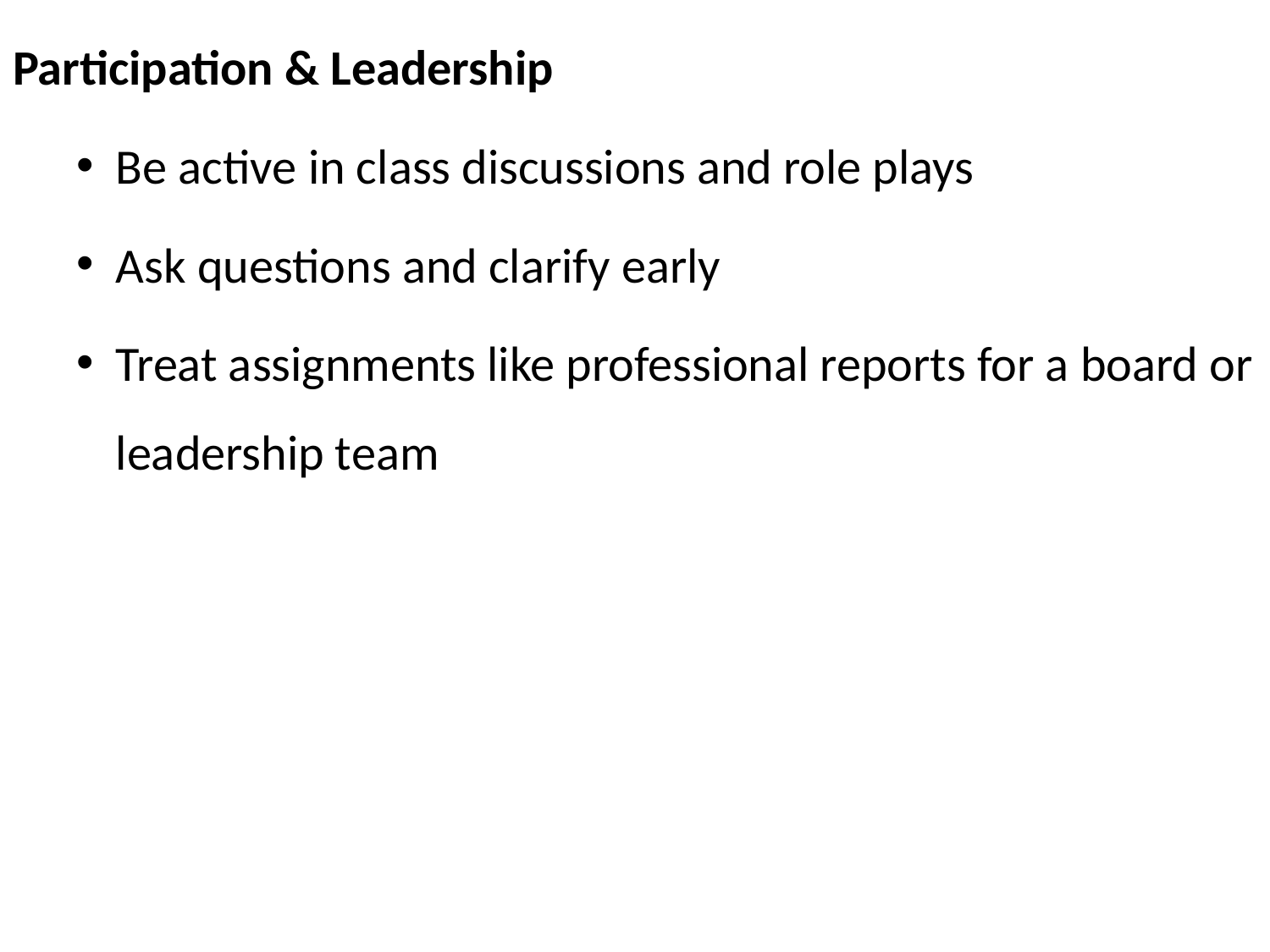

Participation & Leadership
Be active in class discussions and role plays
Ask questions and clarify early
Treat assignments like professional reports for a board or leadership team